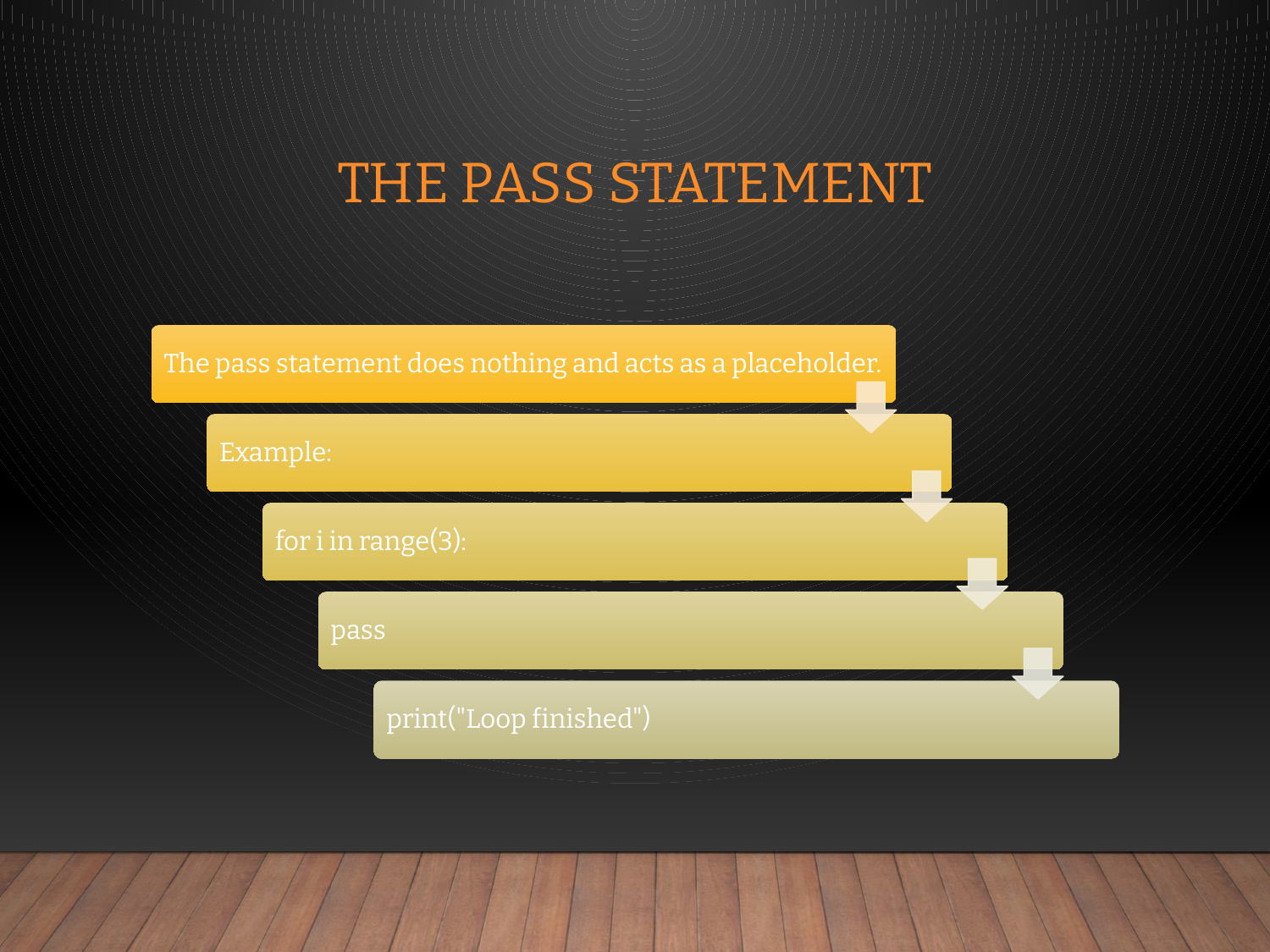

# The pass Statement
The pass statement does nothing and acts as a placeholder.
Example:
for i in range(3):
pass
print("Loop finished")